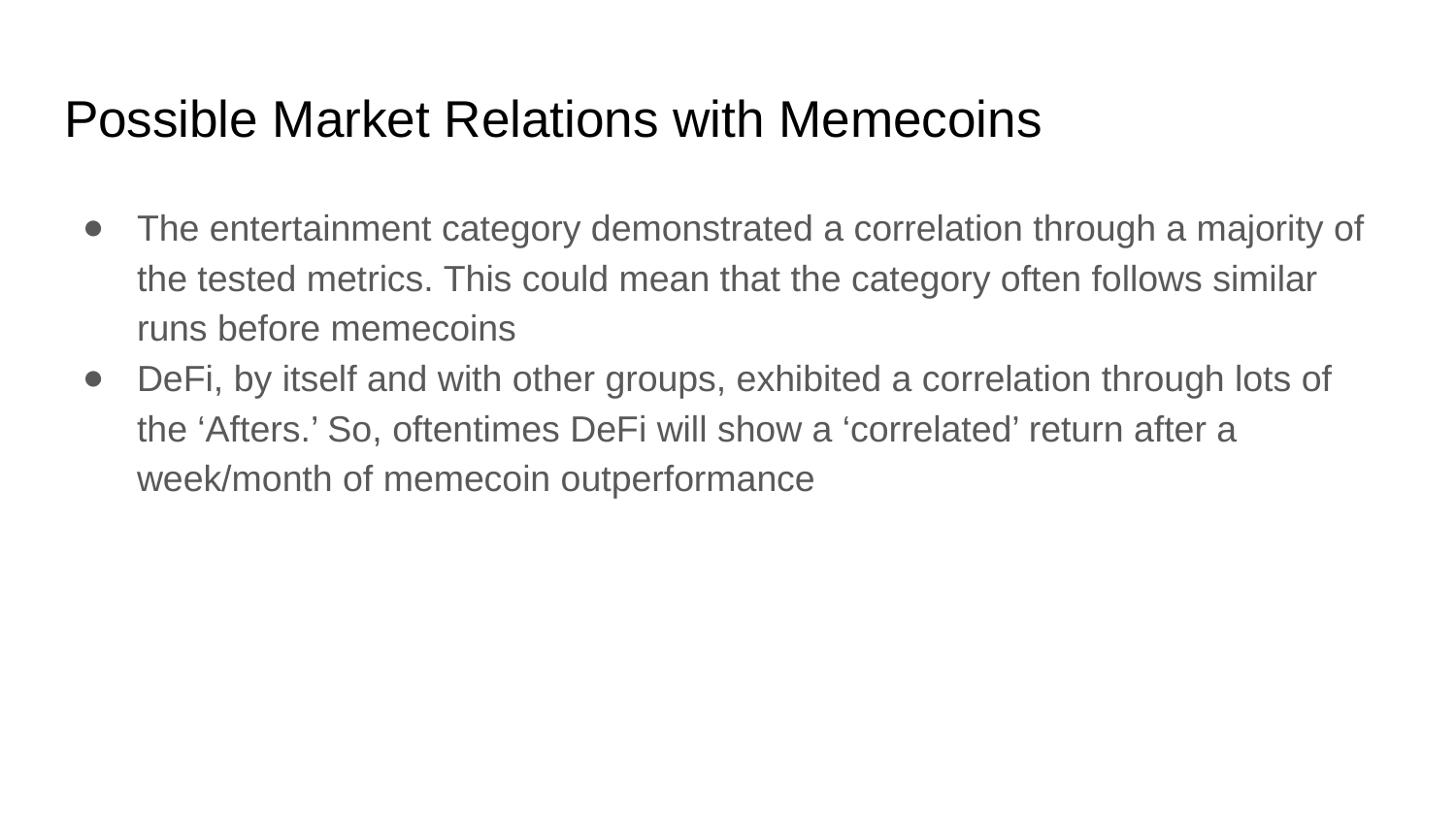

# Possible Market Relations with Memecoins
The entertainment category demonstrated a correlation through a majority of the tested metrics. This could mean that the category often follows similar runs before memecoins
DeFi, by itself and with other groups, exhibited a correlation through lots of the ‘Afters.’ So, oftentimes DeFi will show a ‘correlated’ return after a week/month of memecoin outperformance